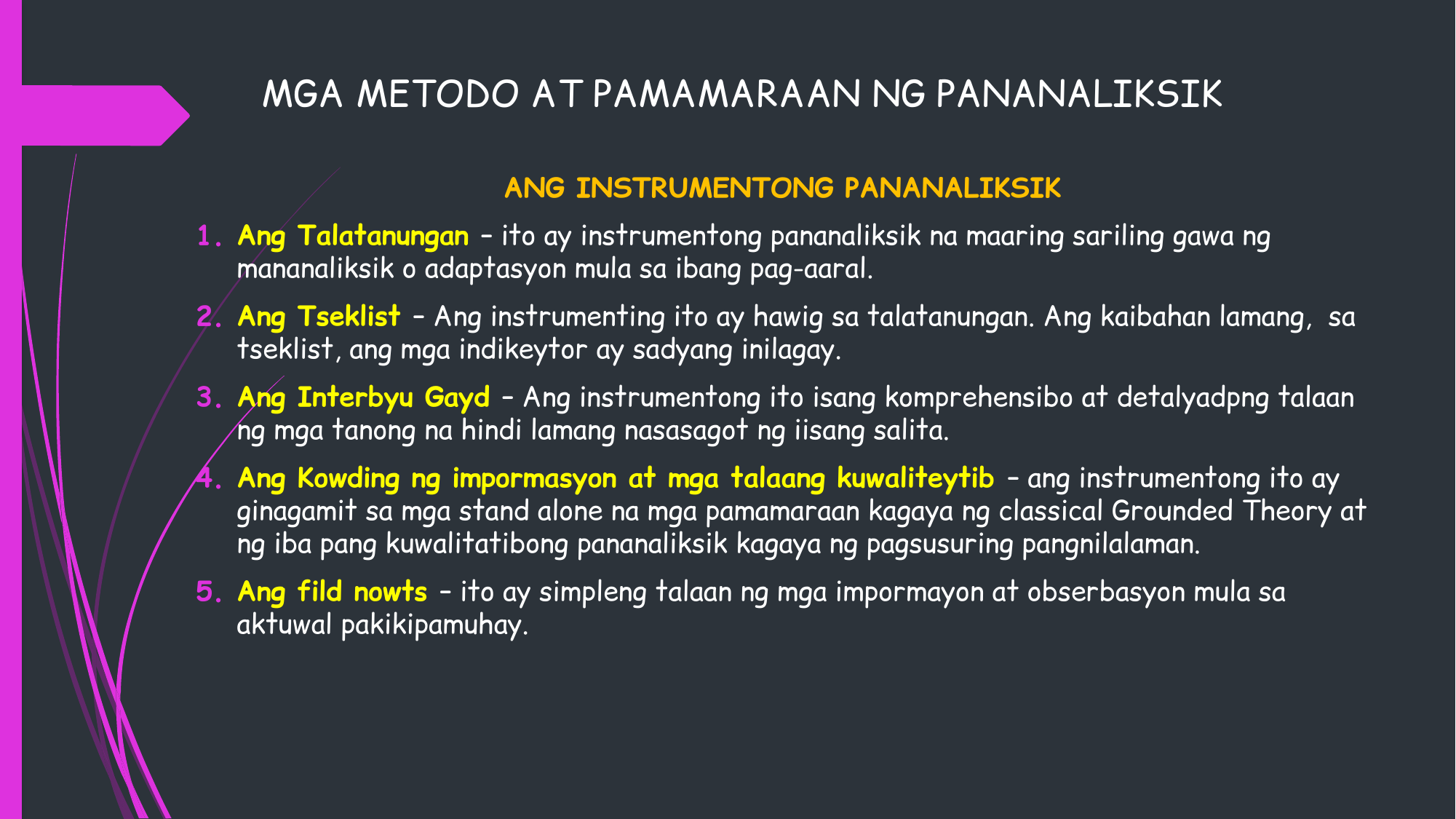

# MGA METODO AT PAMAMARAAN NG PANANALIKSIK
ANG INSTRUMENTONG PANANALIKSIK
Ang Talatanungan – ito ay instrumentong pananaliksik na maaring sariling gawa ng mananaliksik o adaptasyon mula sa ibang pag-aaral.
Ang Tseklist – Ang instrumenting ito ay hawig sa talatanungan. Ang kaibahan lamang,  sa tseklist, ang mga indikeytor ay sadyang inilagay.
Ang Interbyu Gayd – Ang instrumentong ito isang komprehensibo at detalyadpng talaan ng mga tanong na hindi lamang nasasagot ng iisang salita.
Ang Kowding ng impormasyon at mga talaang kuwaliteytib – ang instrumentong ito ay ginagamit sa mga stand alone na mga pamamaraan kagaya ng classical Grounded Theory at ng iba pang kuwalitatibong pananaliksik kagaya ng pagsusuring pangnilalaman.
Ang fild nowts – ito ay simpleng talaan ng mga impormayon at obserbasyon mula sa aktuwal pakikipamuhay.